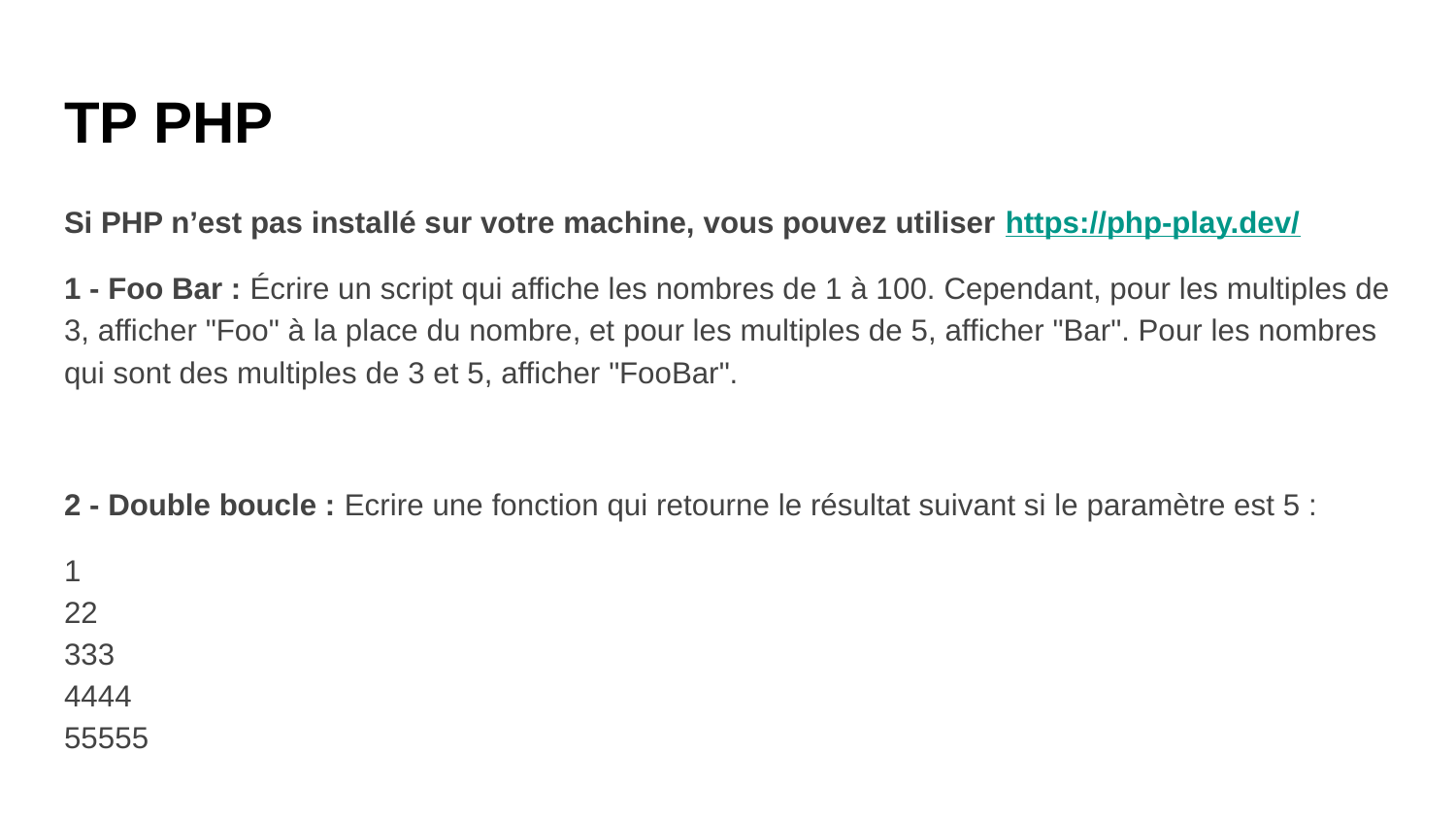

# TP PHP
Si PHP n’est pas installé sur votre machine, vous pouvez utiliser https://php-play.dev/
1 - Foo Bar : Écrire un script qui affiche les nombres de 1 à 100. Cependant, pour les multiples de 3, afficher "Foo" à la place du nombre, et pour les multiples de 5, afficher "Bar". Pour les nombres qui sont des multiples de 3 et 5, afficher "FooBar".

2 - Double boucle : Ecrire une fonction qui retourne le résultat suivant si le paramètre est 5 :
1
22
333
4444
55555